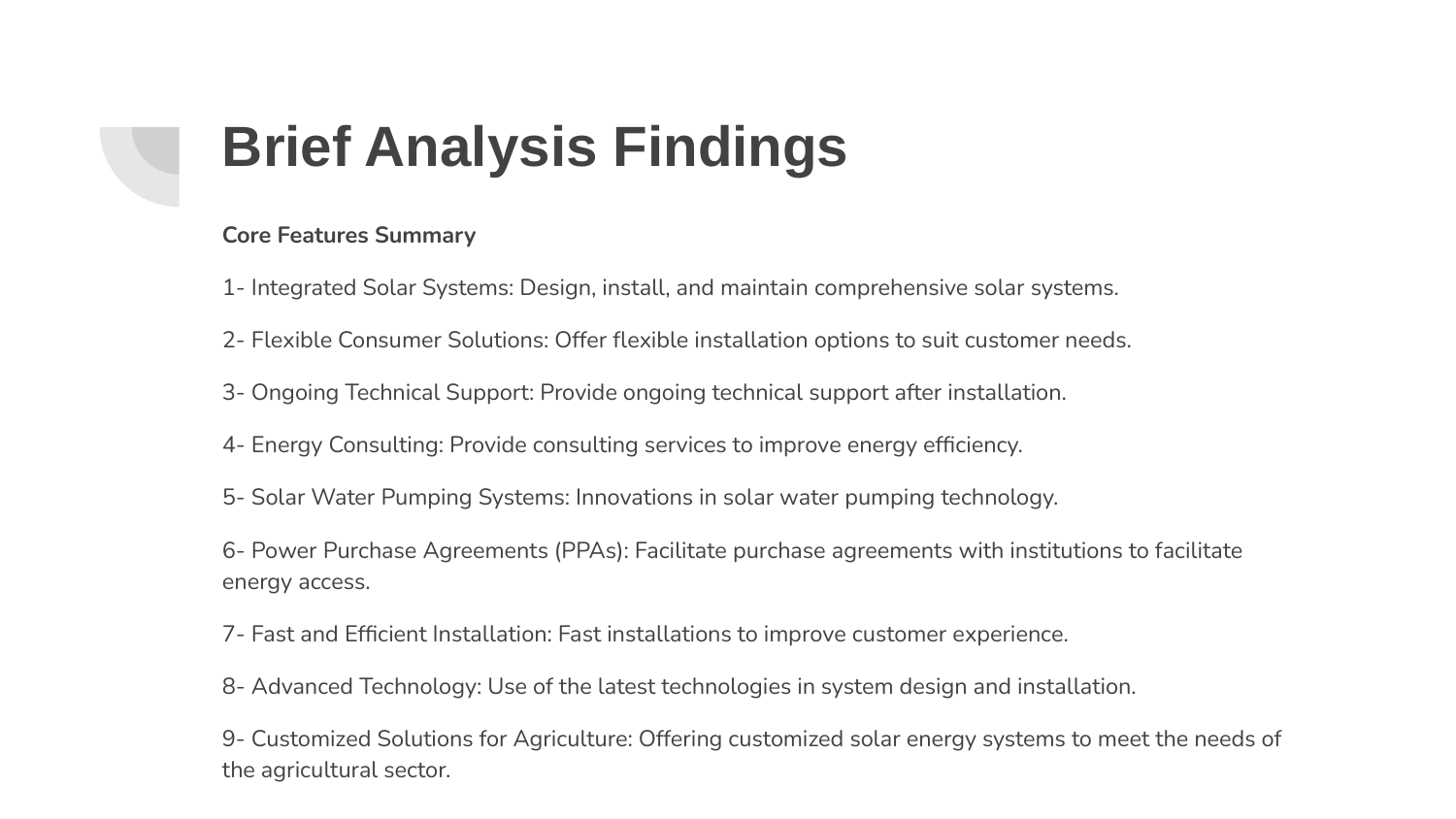

# Brief Analysis Findings
Core Features Summary
1- Integrated Solar Systems: Design, install, and maintain comprehensive solar systems.
2- Flexible Consumer Solutions: Offer flexible installation options to suit customer needs.
3- Ongoing Technical Support: Provide ongoing technical support after installation.
4- Energy Consulting: Provide consulting services to improve energy efficiency.
5- Solar Water Pumping Systems: Innovations in solar water pumping technology.
6- Power Purchase Agreements (PPAs): Facilitate purchase agreements with institutions to facilitate energy access.
7- Fast and Efficient Installation: Fast installations to improve customer experience.
8- Advanced Technology: Use of the latest technologies in system design and installation.
9- Customized Solutions for Agriculture: Offering customized solar energy systems to meet the needs of the agricultural sector.